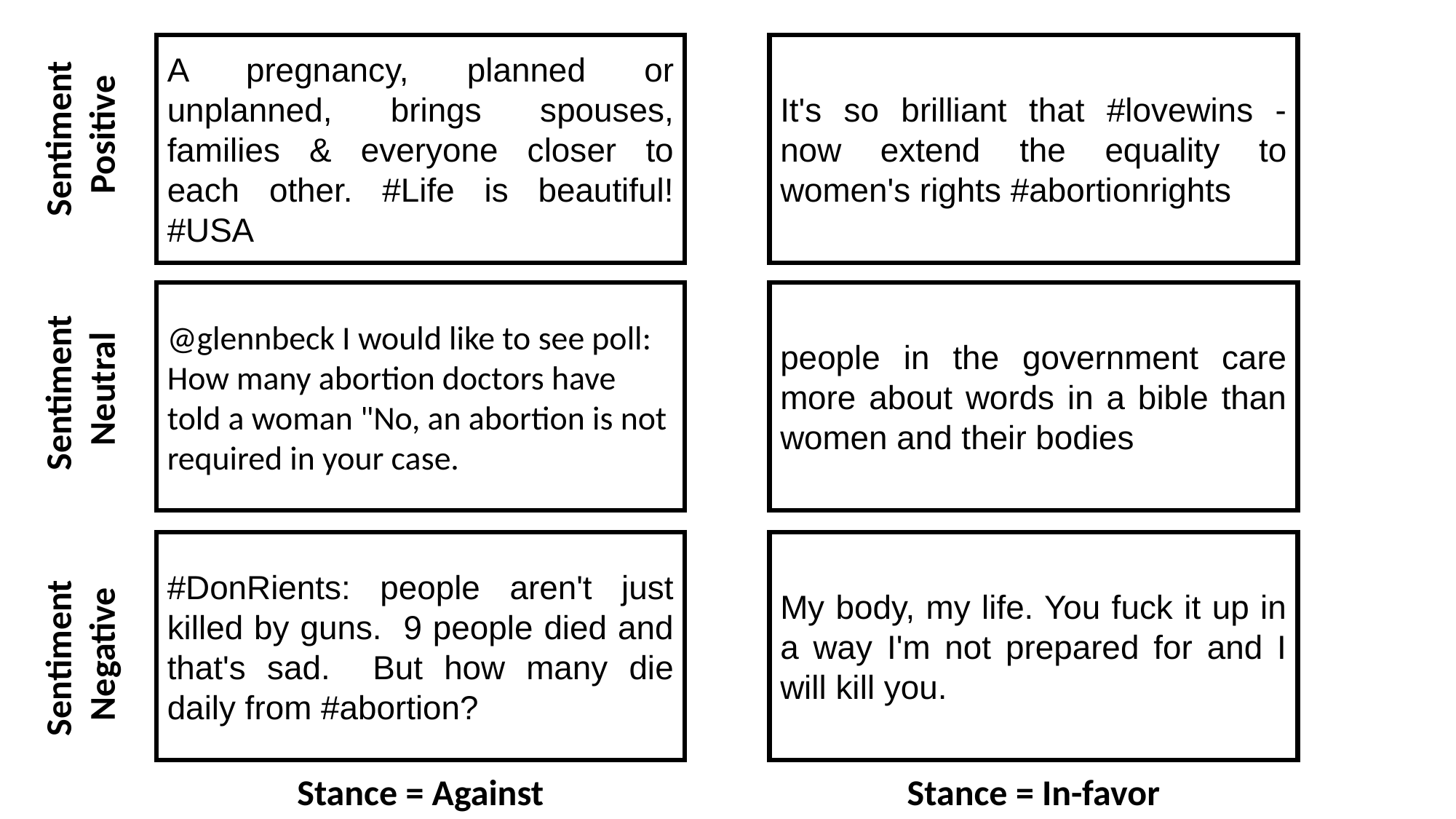

A pregnancy, planned or unplanned, brings spouses, families & everyone closer to each other. #Life is beautiful! #USA
It's so brilliant that #lovewins - now extend the equality to women's rights #abortionrights
Sentiment
Positive
@glennbeck I would like to see poll: How many abortion doctors have told a woman "No, an abortion is not required in your case.
people in the government care more about words in a bible than women and their bodies
Sentiment
Neutral
#DonRients: people aren't just killed by guns.  9 people died and that's sad.  But how many die daily from #abortion?
My body, my life. You fuck it up in a way I'm not prepared for and I will kill you.
Sentiment
 Negative
Stance = Against
Stance = In-favor